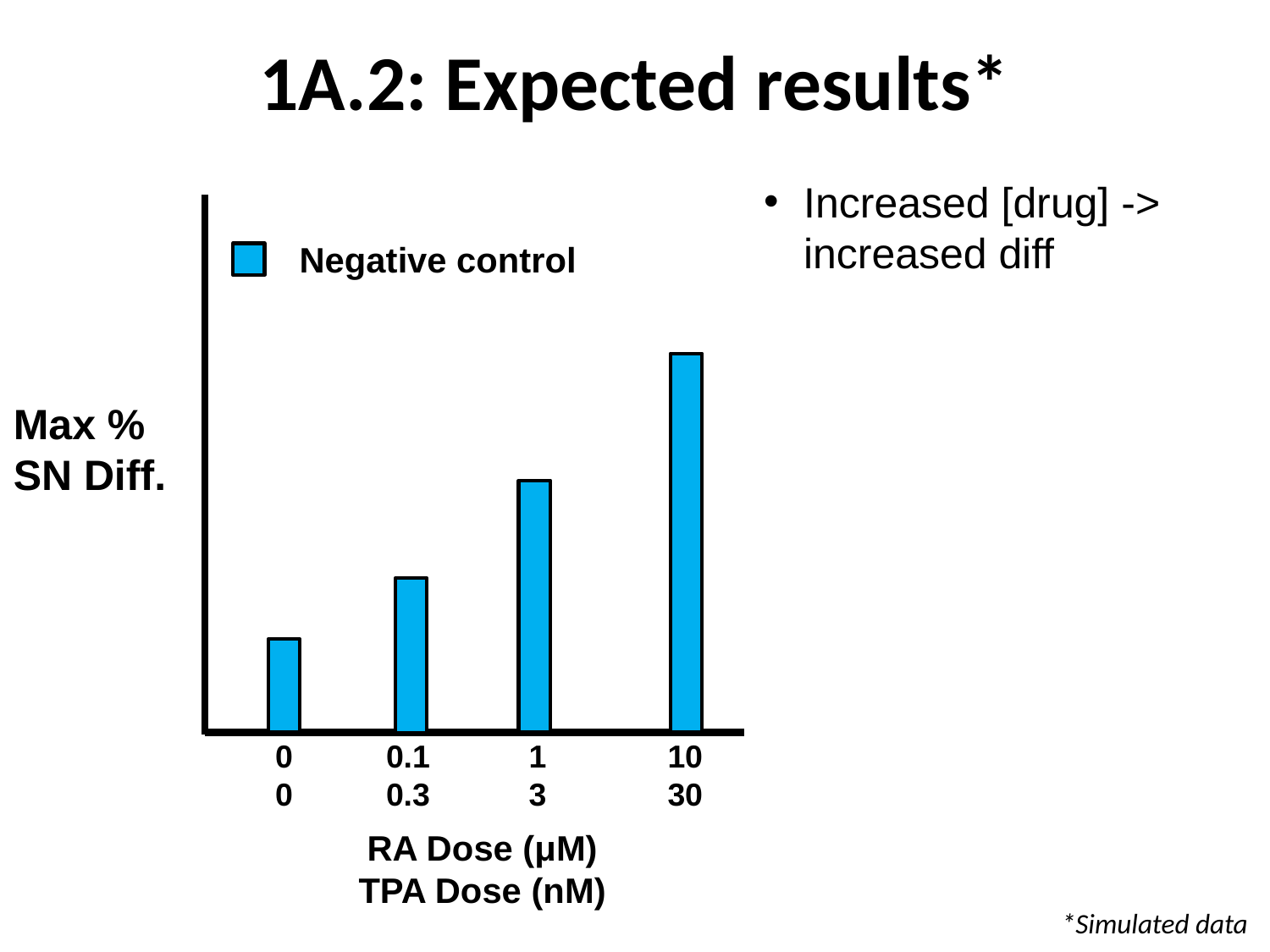

# 1A.2: Expected results*
Increased [drug] -> increased diff
Negative control

Max %
SN Diff.

10
30
1
3
0
0
0.1
0.3
RA Dose (μM)
TPA Dose (nM)
*Simulated data